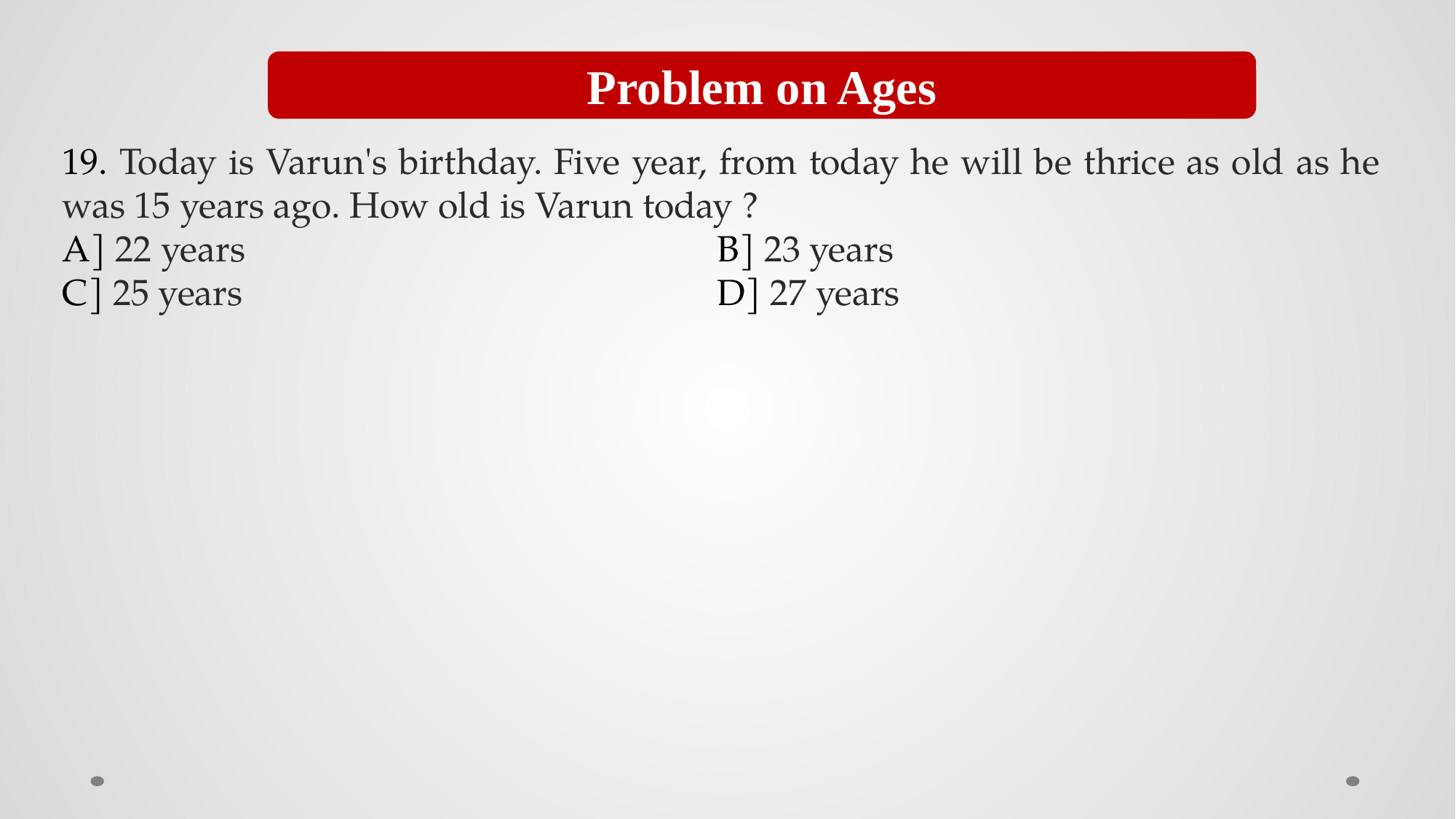

Problem on Ages
19. Today is Varun's birthday. Five year, from today he will be thrice as old as he was 15 years ago. How old is Varun today ?
A] 22 years					B] 23 years
C] 25 years					D] 27 years